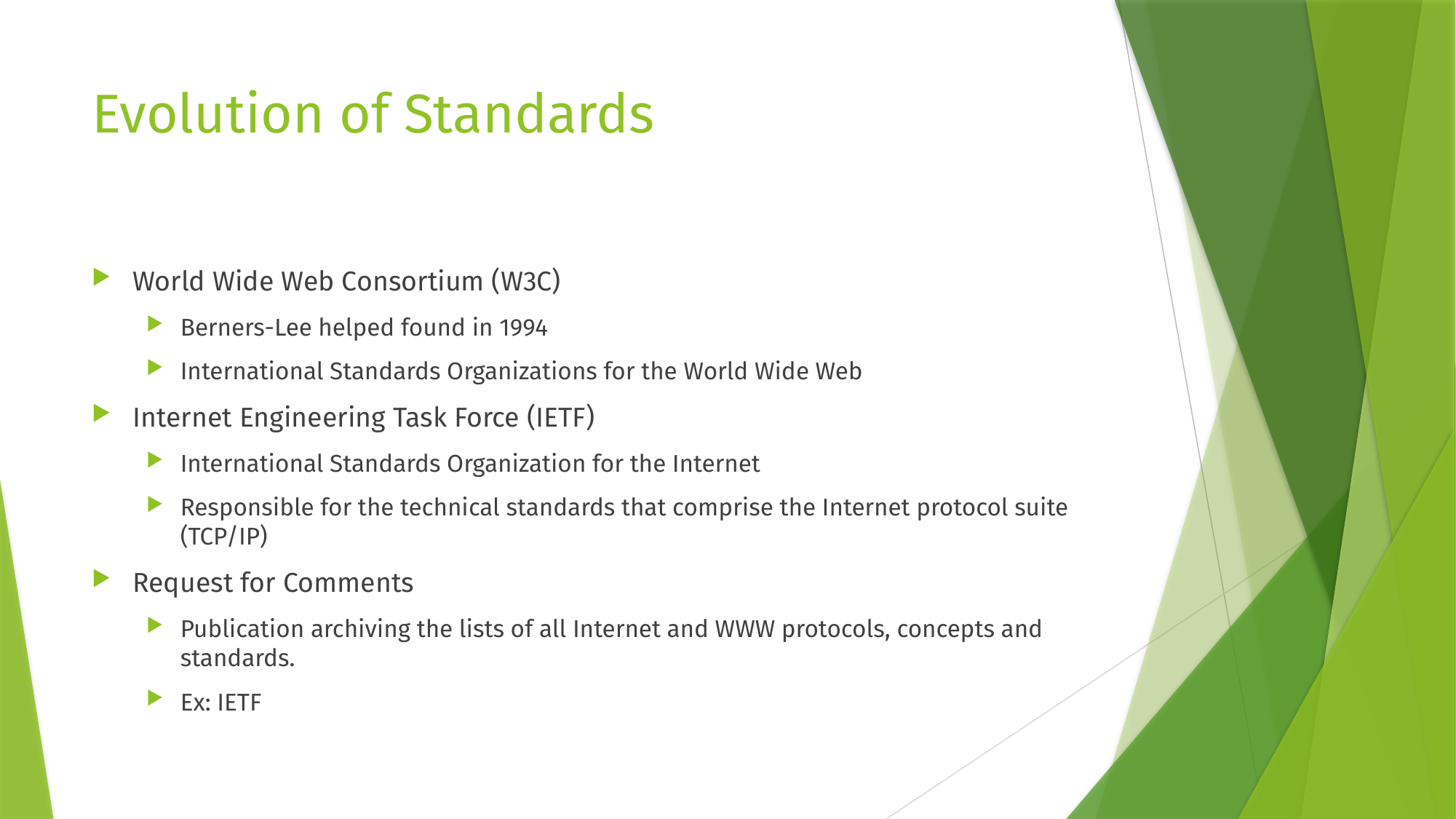

# Evolution of Standards
World Wide Web Consortium (W3C)
Berners-Lee helped found in 1994
International Standards Organizations for the World Wide Web
Internet Engineering Task Force (IETF)
International Standards Organization for the Internet
Responsible for the technical standards that comprise the Internet protocol suite (TCP/IP)
Request for Comments
Publication archiving the lists of all Internet and WWW protocols, concepts and standards.
Ex: IETF